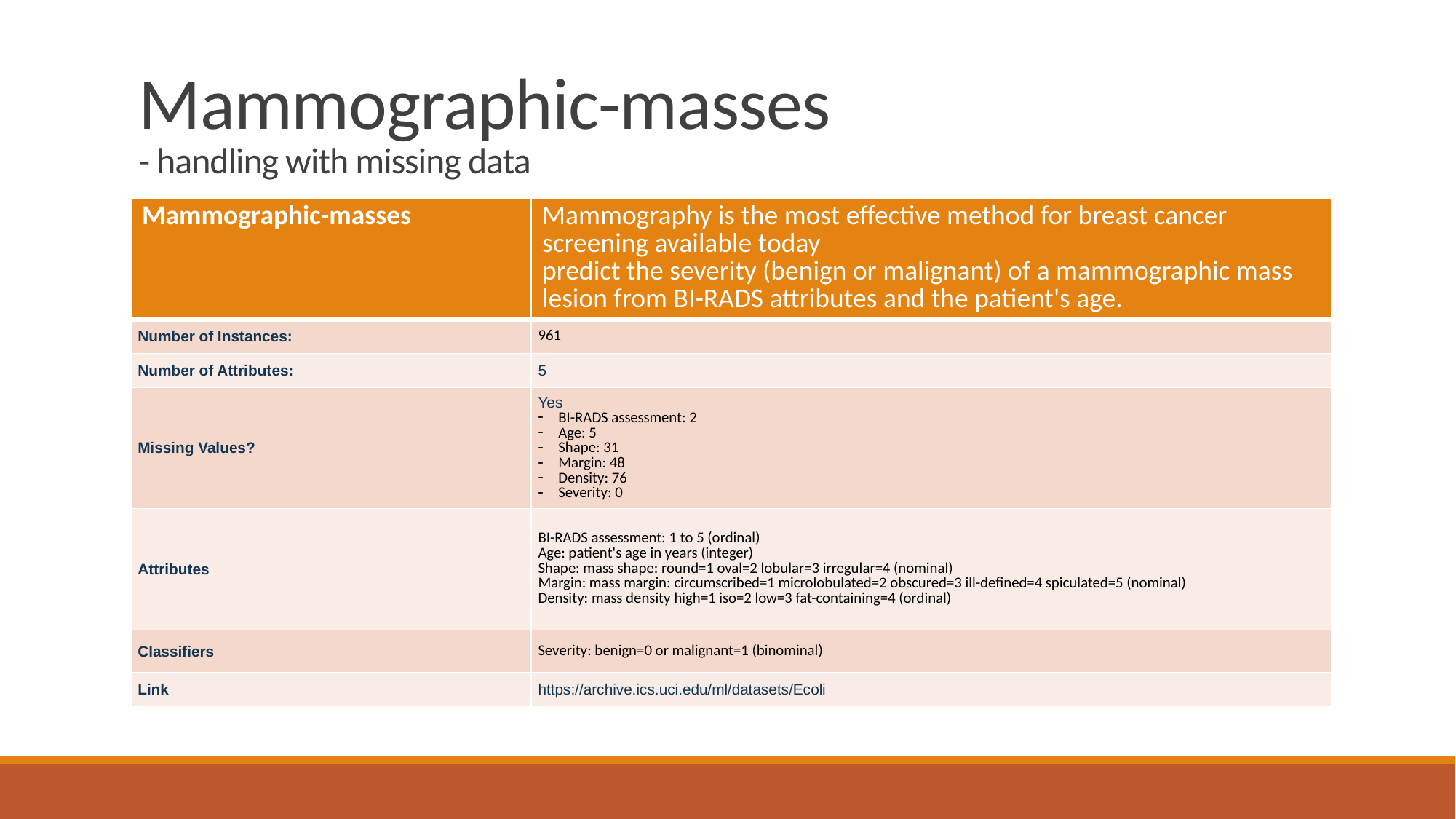

# Mammographic-masses - handling with missing data
| Mammographic-masses | Mammography is the most effective method for breast cancer screening available today predict the severity (benign or malignant) of a mammographic mass lesion from BI-RADS attributes and the patient's age. |
| --- | --- |
| Number of Instances: | 961 |
| Number of Attributes: | 5 |
| Missing Values? | Yes BI-RADS assessment: 2 Age: 5 Shape: 31 Margin: 48 Density: 76 Severity: 0 |
| Attributes | BI-RADS assessment: 1 to 5 (ordinal) Age: patient's age in years (integer) Shape: mass shape: round=1 oval=2 lobular=3 irregular=4 (nominal) Margin: mass margin: circumscribed=1 microlobulated=2 obscured=3 ill-defined=4 spiculated=5 (nominal) Density: mass density high=1 iso=2 low=3 fat-containing=4 (ordinal) |
| Classifiers | Severity: benign=0 or malignant=1 (binominal) |
| Link | https://archive.ics.uci.edu/ml/datasets/Ecoli |